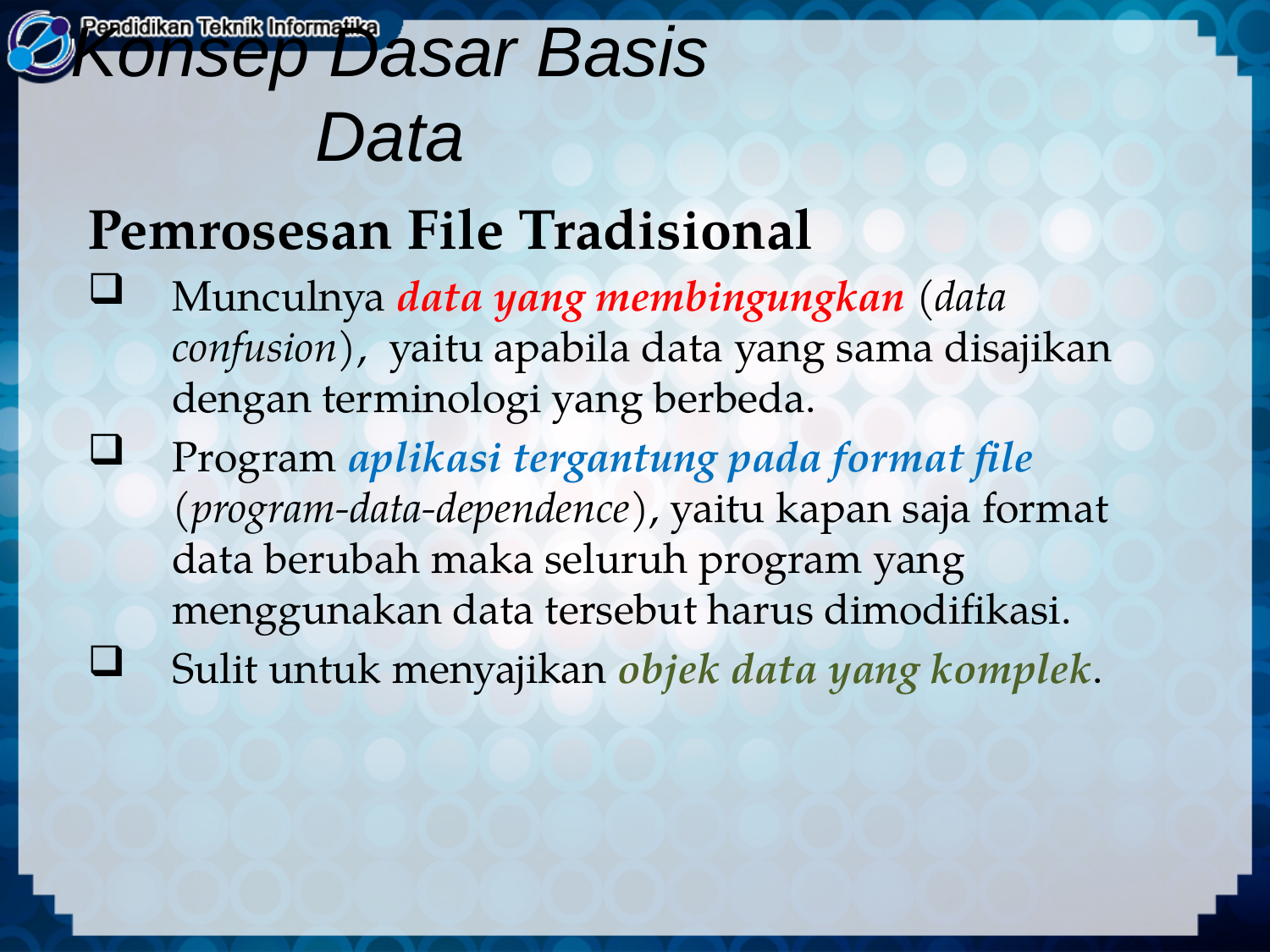

# Konsep Dasar Basis Data
Pemrosesan File Tradisional
Munculnya data yang membingungkan (data confusion),  yaitu apabila data yang sama disajikan dengan terminologi yang berbeda.
Program aplikasi tergantung pada format file (program-data-dependence), yaitu kapan saja format data berubah maka seluruh program yang menggunakan data tersebut harus dimodifikasi.
Sulit untuk menyajikan objek data yang komplek.